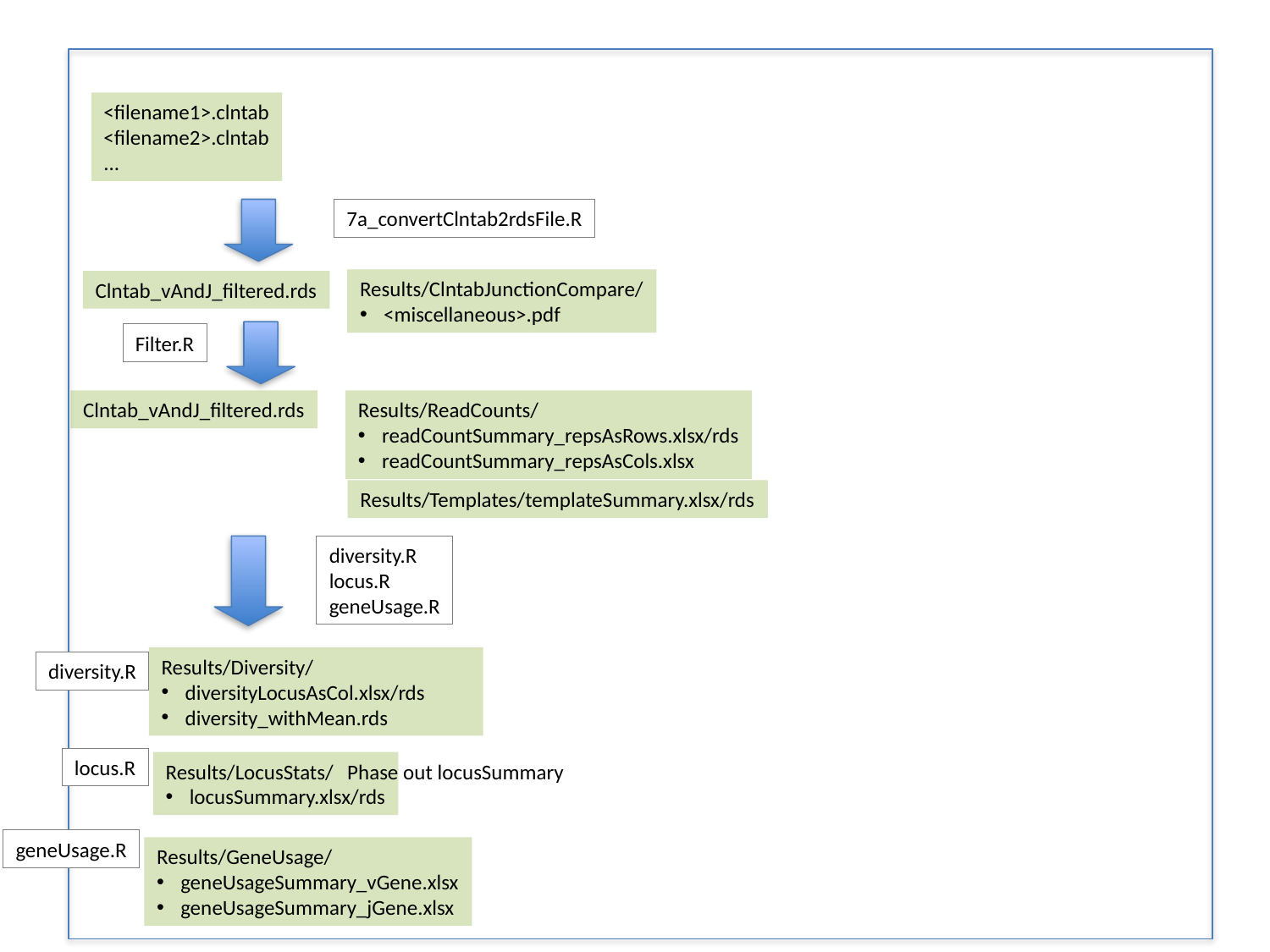

<filename1>.clntab
<filename2>.clntab
...

7a_convertClntab2rdsFile.R
Results/ClntabJunctionCompare/
<miscellaneous>.pdf
Clntab_vAndJ_filtered.rds

Filter.R
Clntab_vAndJ_filtered.rds
Results/ReadCounts/
readCountSummary_repsAsRows.xlsx/rds
readCountSummary_repsAsCols.xlsx
Results/Templates/templateSummary.xlsx/rds

diversity.R
locus.R
geneUsage.R
Results/Diversity/
diversityLocusAsCol.xlsx/rds
diversity_withMean.rds
diversity.R
locus.R
Results/LocusStats/
locusSummary.xlsx/rds
Phase out locusSummary
geneUsage.R
Results/GeneUsage/
geneUsageSummary_vGene.xlsx
geneUsageSummary_jGene.xlsx